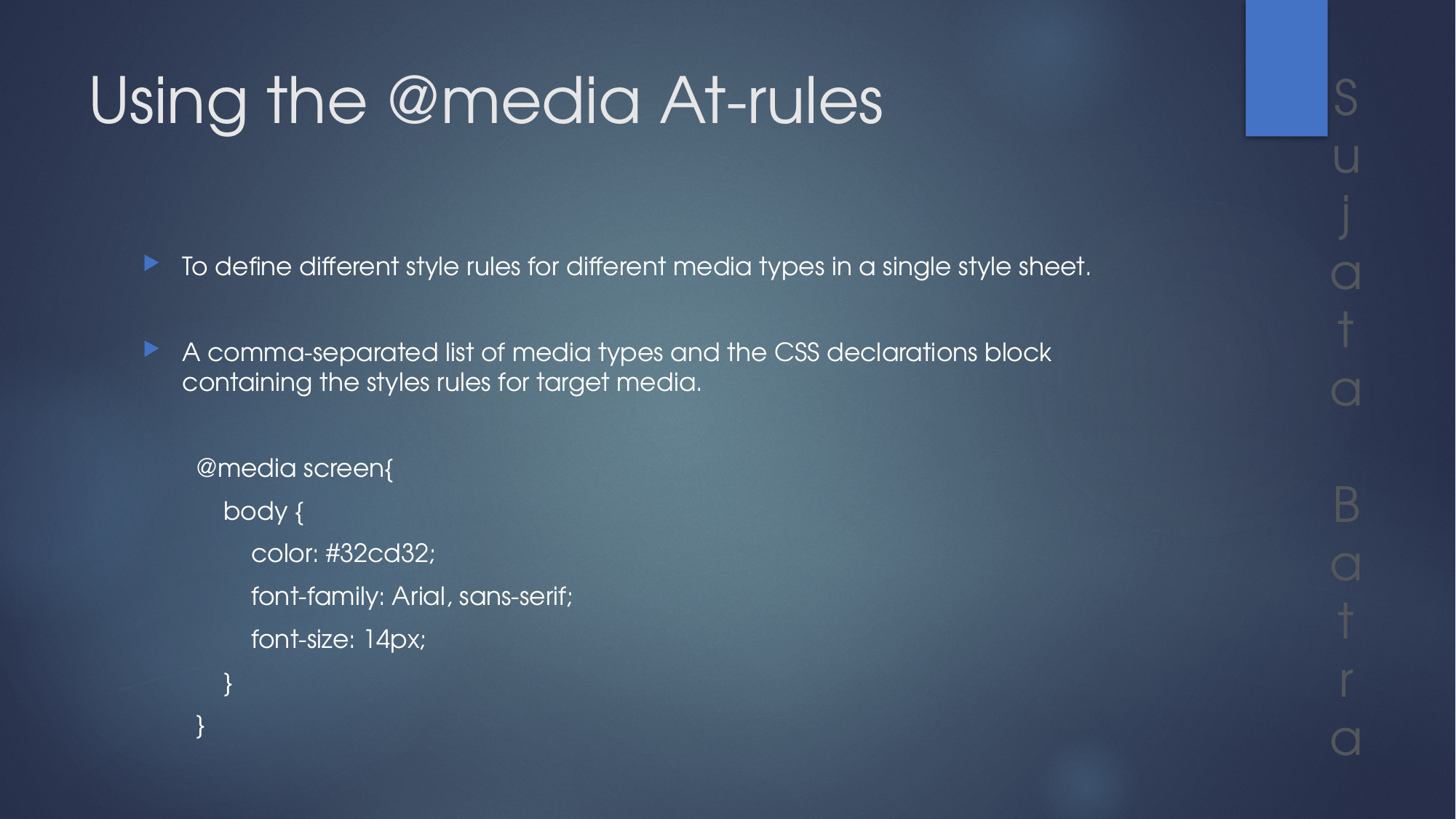

# Using the @media At-rules
To define different style rules for different media types in a single style sheet.

A comma-separated list of media types and the CSS declarations block containing the styles rules for target media.

@media screen{
    body {
        color: #32cd32;
        font-family: Arial, sans-serif;
        font-size: 14px;
    }
}